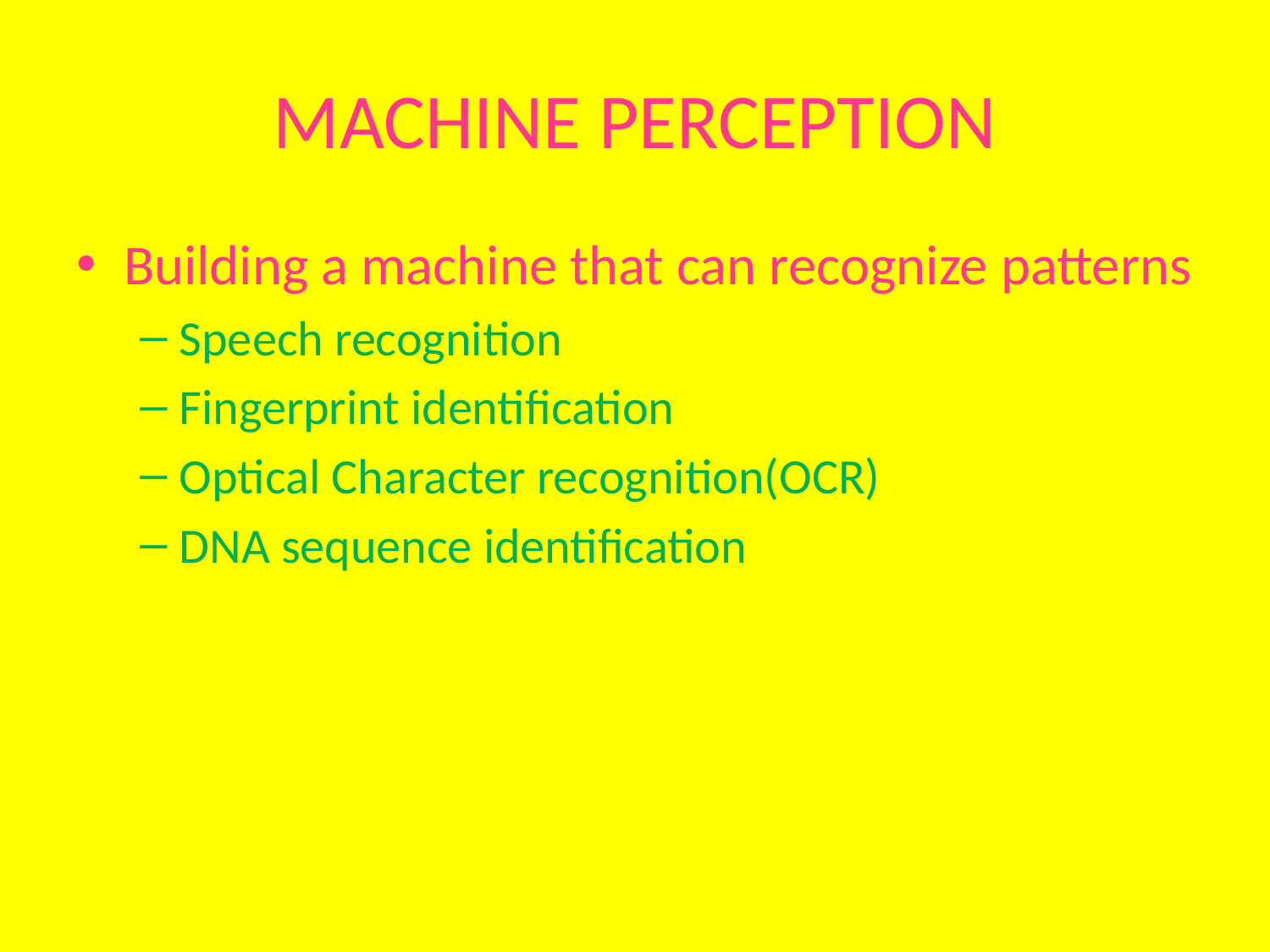

# MACHINE PERCEPTION
Building a machine that can recognize patterns
Speech recognition
Fingerprint identification
Optical Character recognition(OCR)
DNA sequence identification